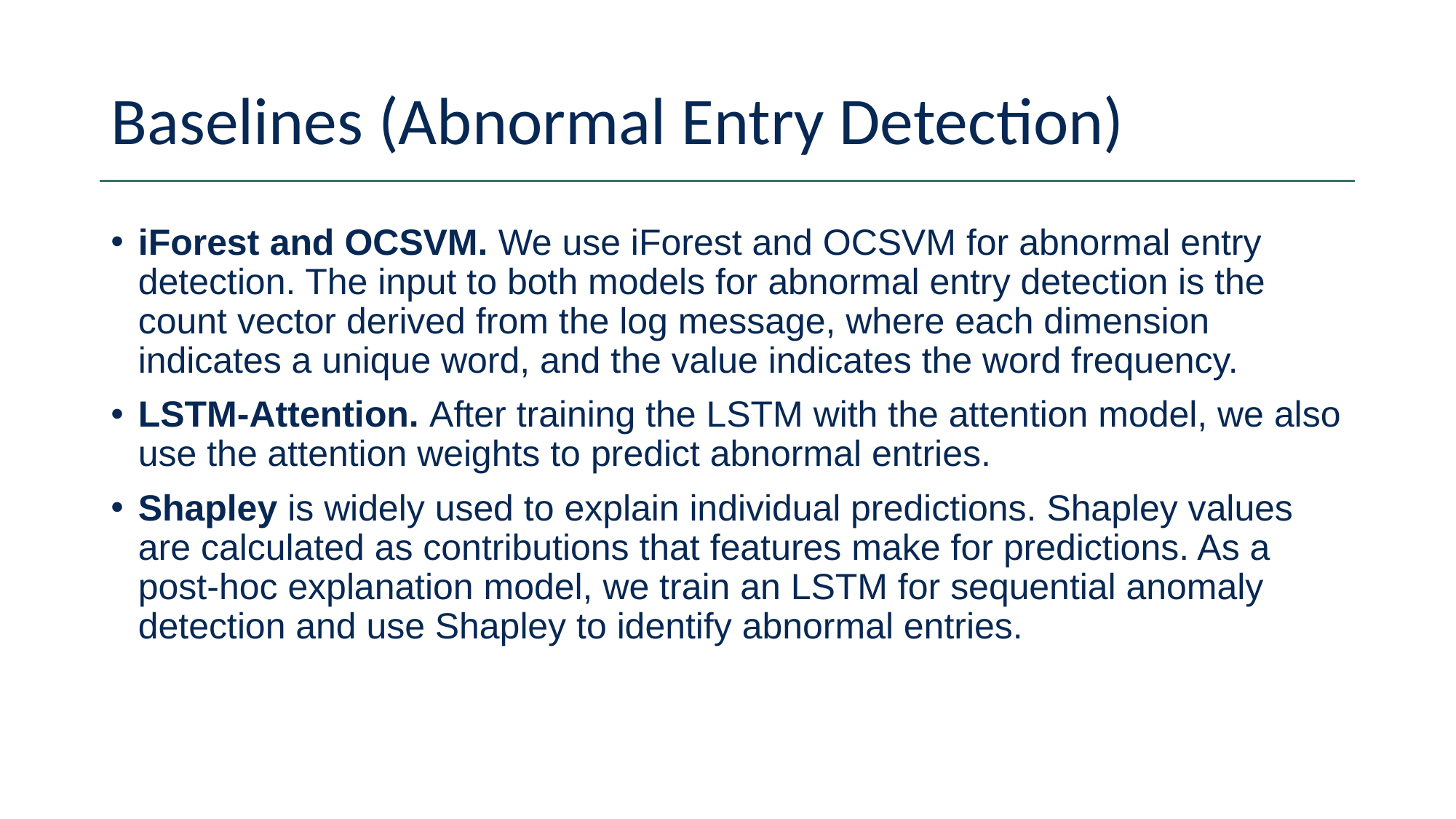

# Baselines (Abnormal Entry Detection)
iForest and OCSVM. We use iForest and OCSVM for abnormal entry detection. The input to both models for abnormal entry detection is the count vector derived from the log message, where each dimension indicates a unique word, and the value indicates the word frequency.
LSTM-Attention. After training the LSTM with the attention model, we also use the attention weights to predict abnormal entries.
Shapley is widely used to explain individual predictions. Shapley values are calculated as contributions that features make for predictions. As a post-hoc explanation model, we train an LSTM for sequential anomaly detection and use Shapley to identify abnormal entries.